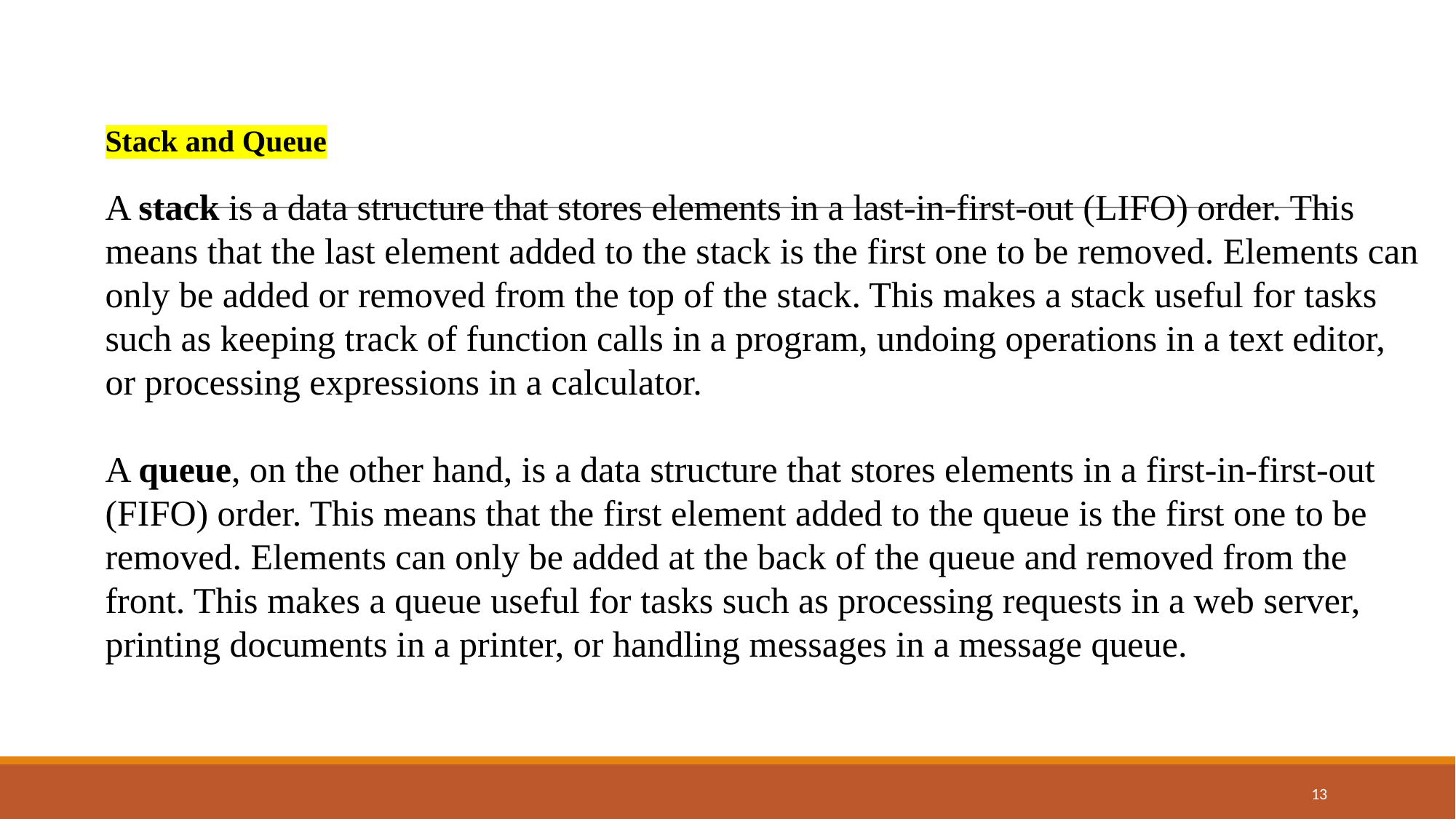

Stack and Queue

A stack is a data structure that stores elements in a last-in-first-out (LIFO) order. This means that the last element added to the stack is the first one to be removed. Elements can only be added or removed from the top of the stack. This makes a stack useful for tasks such as keeping track of function calls in a program, undoing operations in a text editor, or processing expressions in a calculator.

A queue, on the other hand, is a data structure that stores elements in a first-in-first-out (FIFO) order. This means that the first element added to the queue is the first one to be removed. Elements can only be added at the back of the queue and removed from the front. This makes a queue useful for tasks such as processing requests in a web server, printing documents in a printer, or handling messages in a message queue.

13